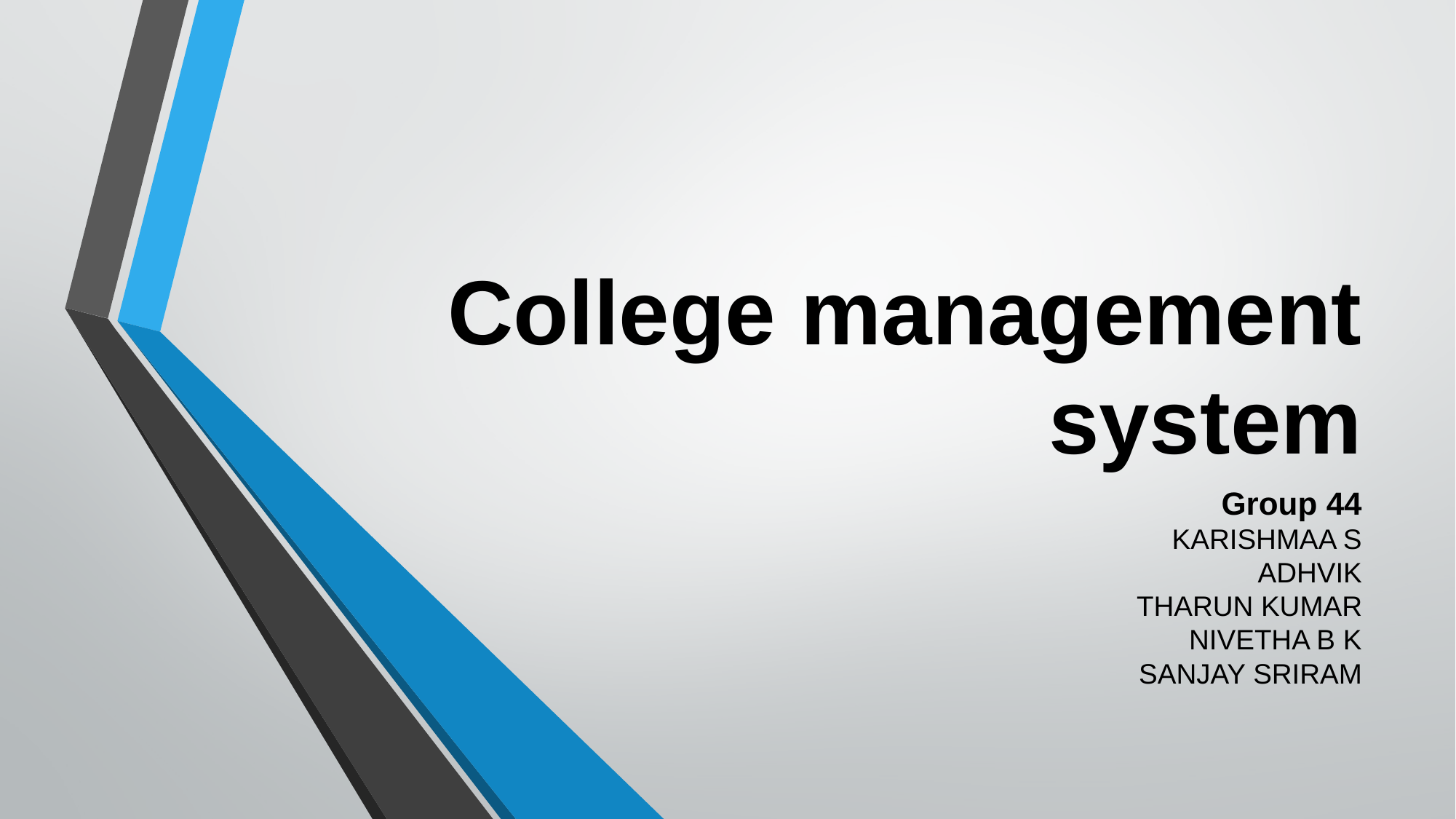

# College management system
Group 44
KARISHMAA S
ADHVIK
THARUN KUMAR
NIVETHA B K
SANJAY SRIRAM